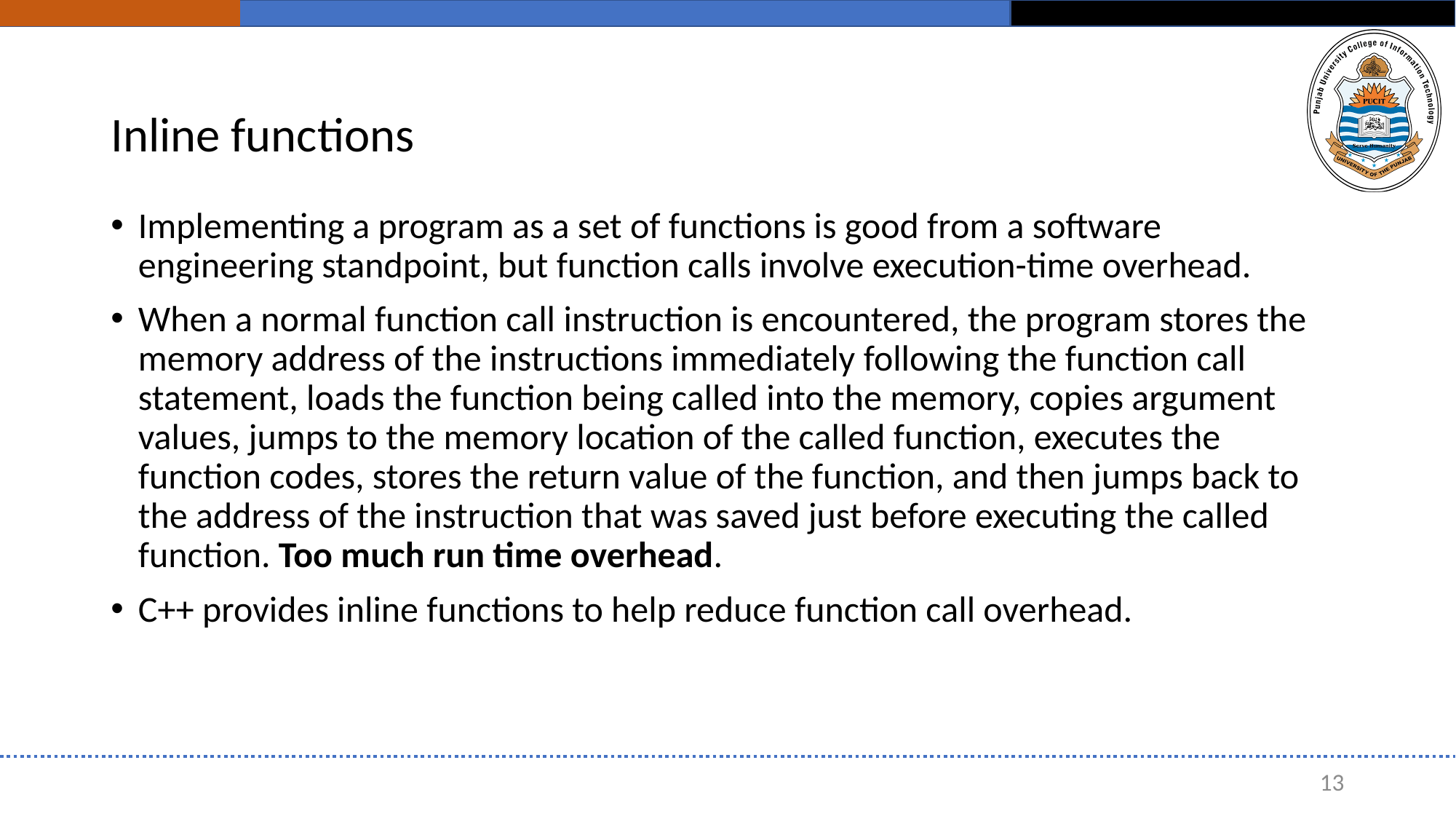

# Inline functions
Implementing a program as a set of functions is good from a software engineering standpoint, but function calls involve execution-time overhead.
When a normal function call instruction is encountered, the program stores the memory address of the instructions immediately following the function call statement, loads the function being called into the memory, copies argument values, jumps to the memory location of the called function, executes the function codes, stores the return value of the function, and then jumps back to the address of the instruction that was saved just before executing the called function. Too much run time overhead.
C++ provides inline functions to help reduce function call overhead.
13